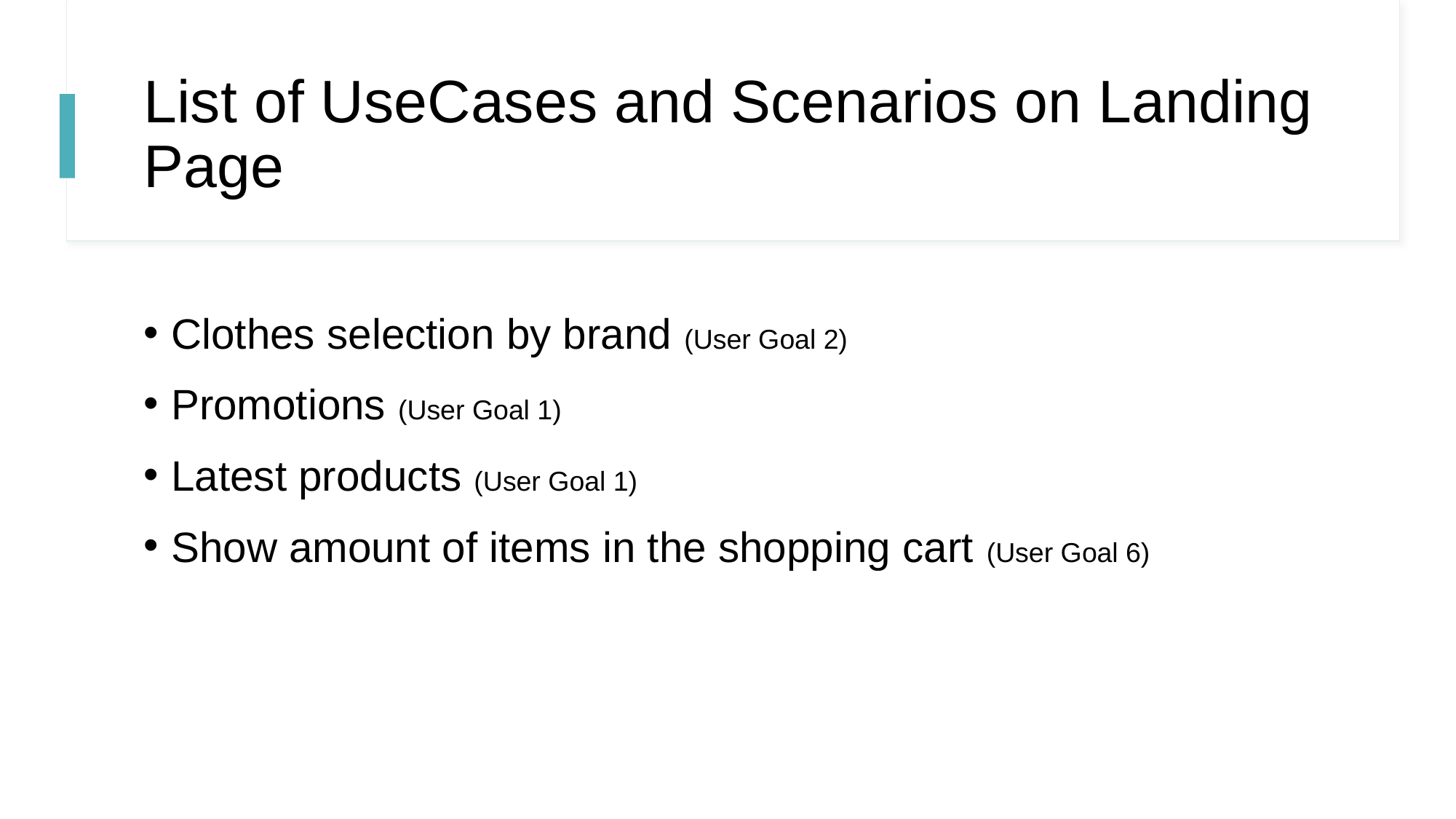

# List of UseCases and Scenarios on Landing Page
Clothes selection by brand (User Goal 2)
Promotions (User Goal 1)
Latest products (User Goal 1)
Show amount of items in the shopping cart (User Goal 6)